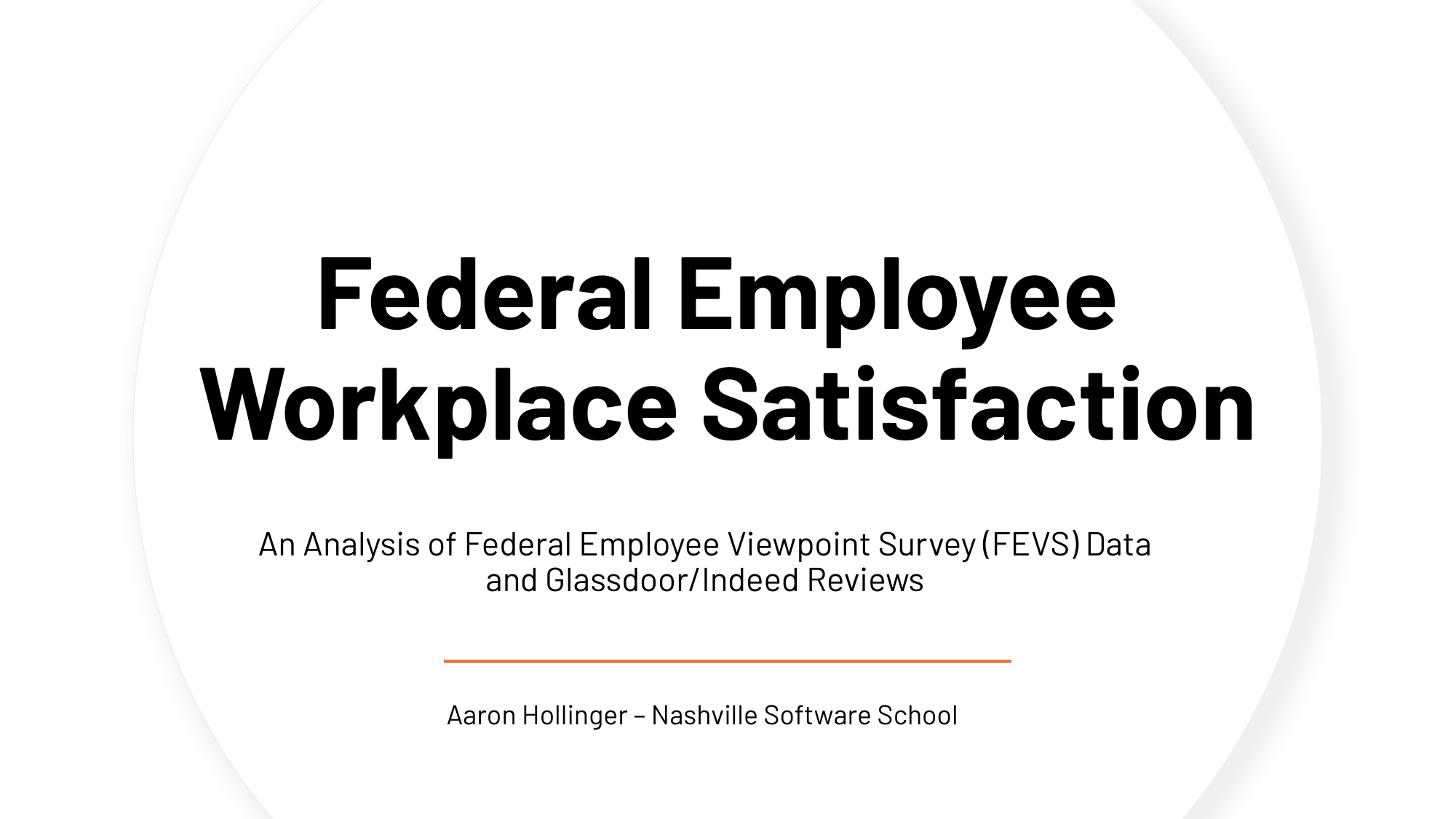

# Federal Employee Workplace Satisfaction
An Analysis of Federal Employee Viewpoint Survey (FEVS) Data and Glassdoor/Indeed Reviews

Aaron Hollinger – Nashville Software School